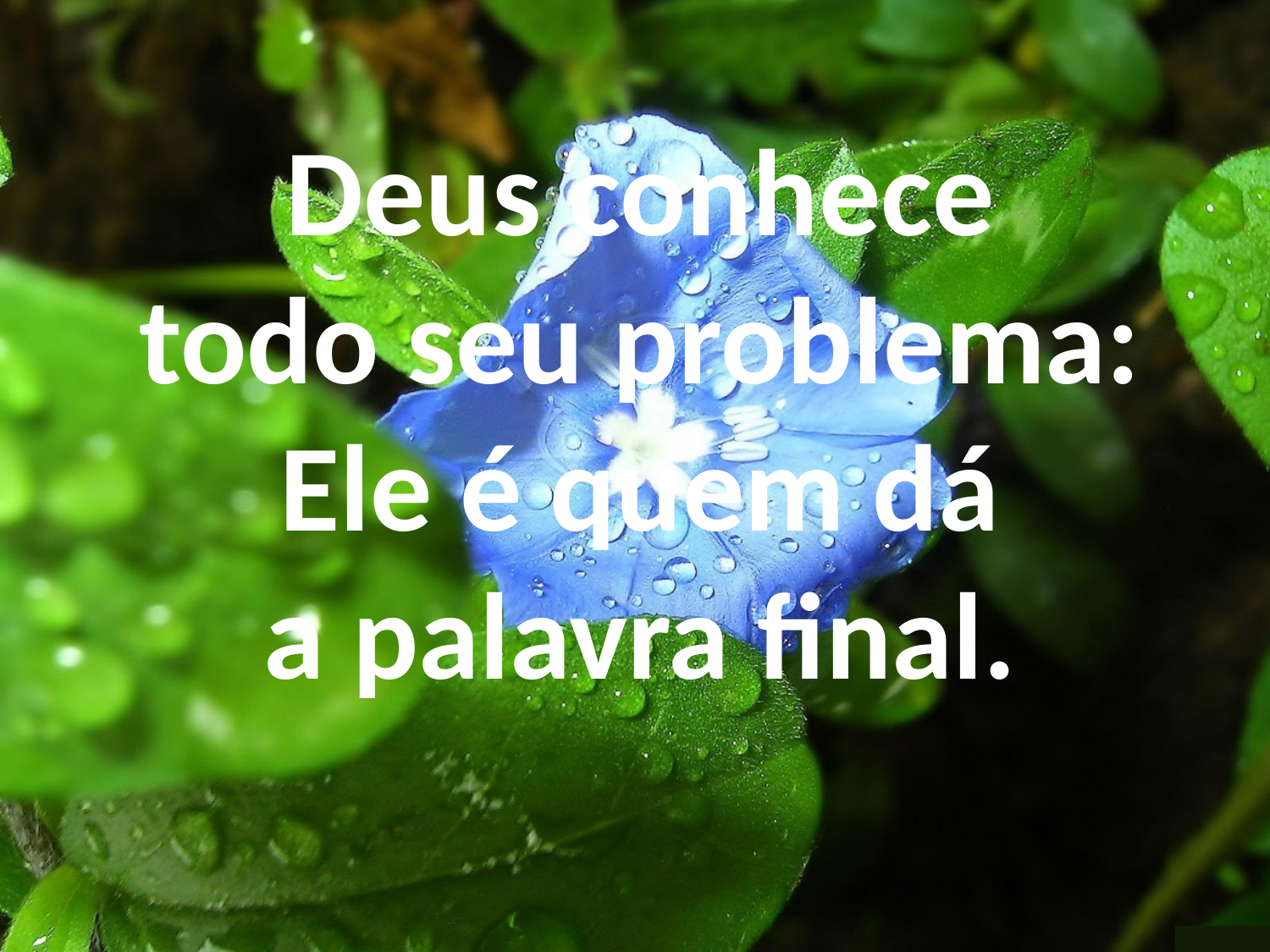

Deus conhece
todo seu problema:
Ele é quem dá
a palavra final.